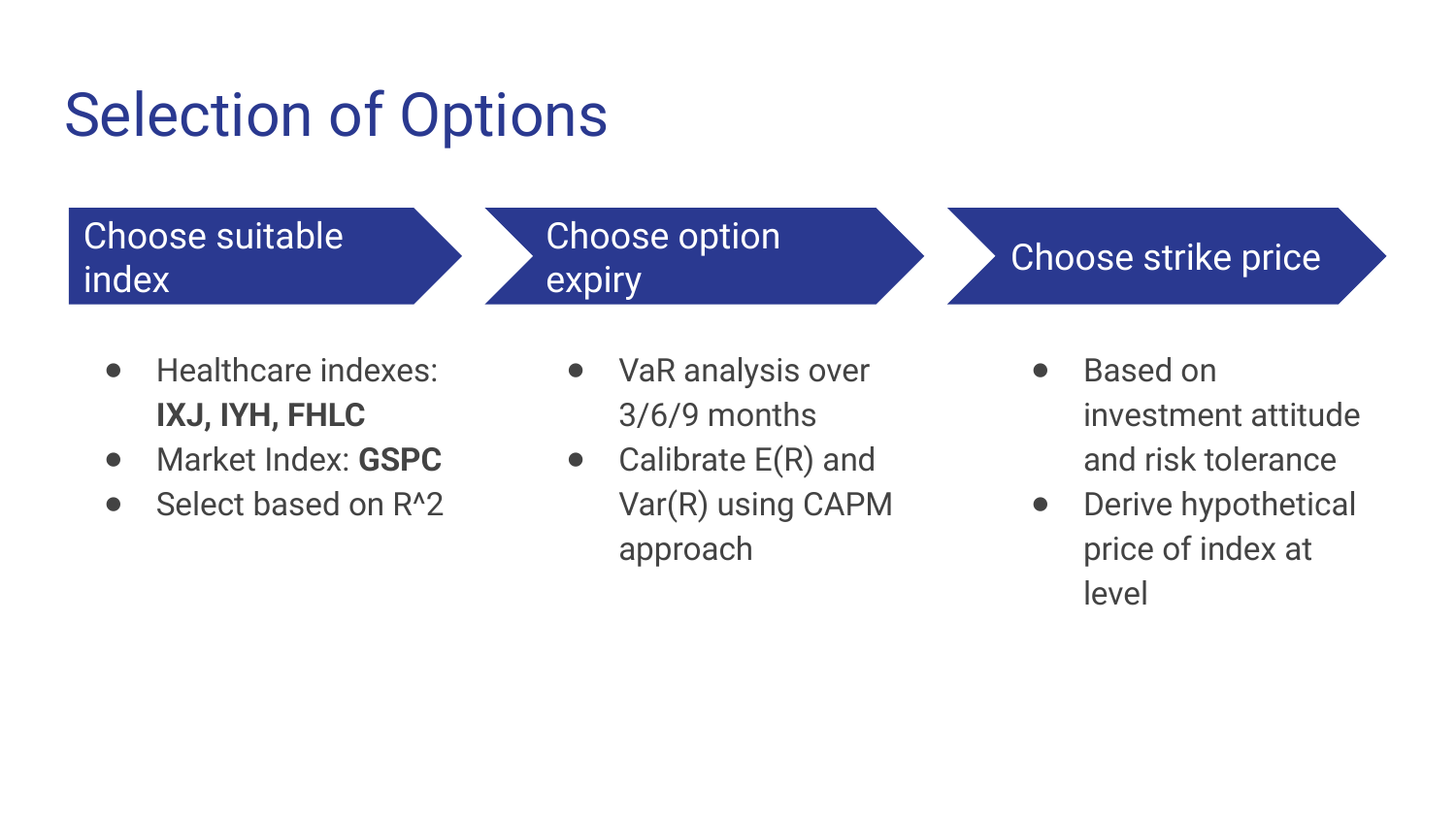

# Selection of Options

Choose suitable index
Choose option expiry
Choose strike price
Healthcare indexes: IXJ, IYH, FHLC
Market Index: GSPC
Select based on R^2
VaR analysis over 3/6/9 months
Calibrate E(R) and Var(R) using CAPM approach
Based on investment attitude and risk tolerance
Derive hypothetical price of index at level